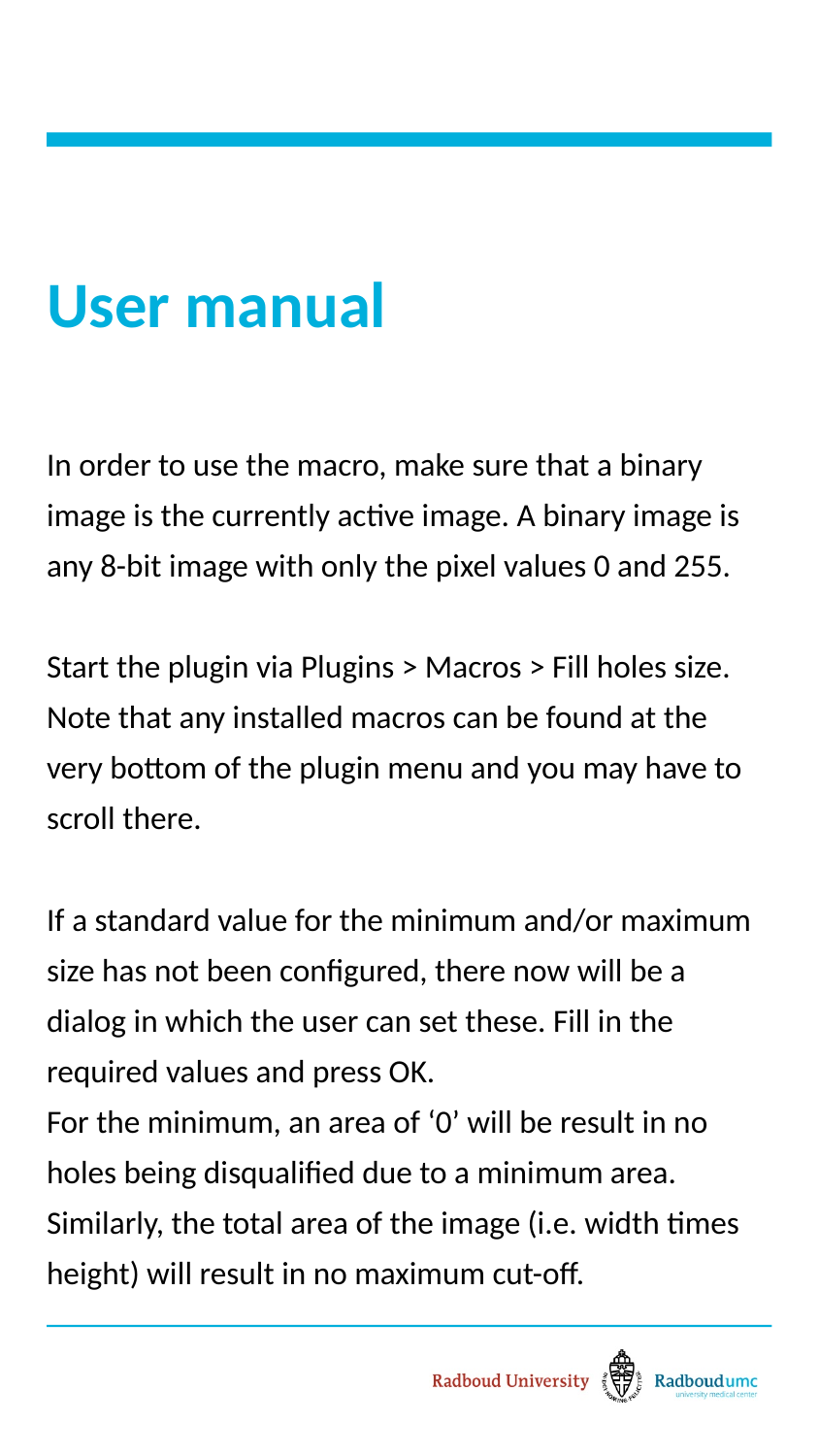

# User manual
In order to use the macro, make sure that a binary image is the currently active image. A binary image is any 8-bit image with only the pixel values 0 and 255.

Start the plugin via Plugins > Macros > Fill holes size. Note that any installed macros can be found at the very bottom of the plugin menu and you may have to scroll there.

If a standard value for the minimum and/or maximum size has not been configured, there now will be a dialog in which the user can set these. Fill in the required values and press OK.
For the minimum, an area of ‘0’ will be result in no holes being disqualified due to a minimum area.
Similarly, the total area of the image (i.e. width times height) will result in no maximum cut-off.